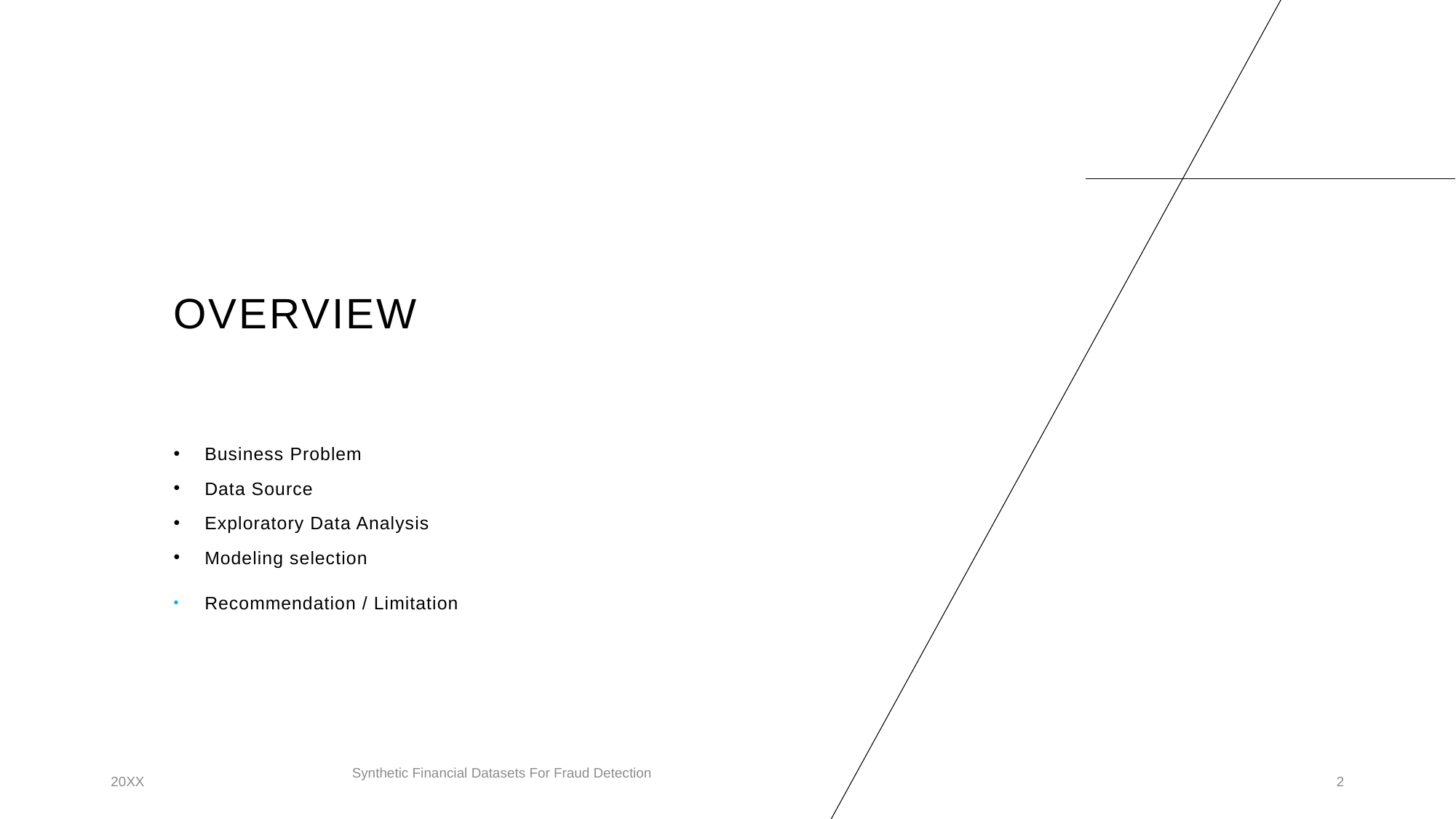

# Overview
Business Problem
Data Source
Exploratory Data Analysis
Modeling selection
Recommendation / Limitation
20XX
Synthetic Financial Datasets For Fraud Detection
2